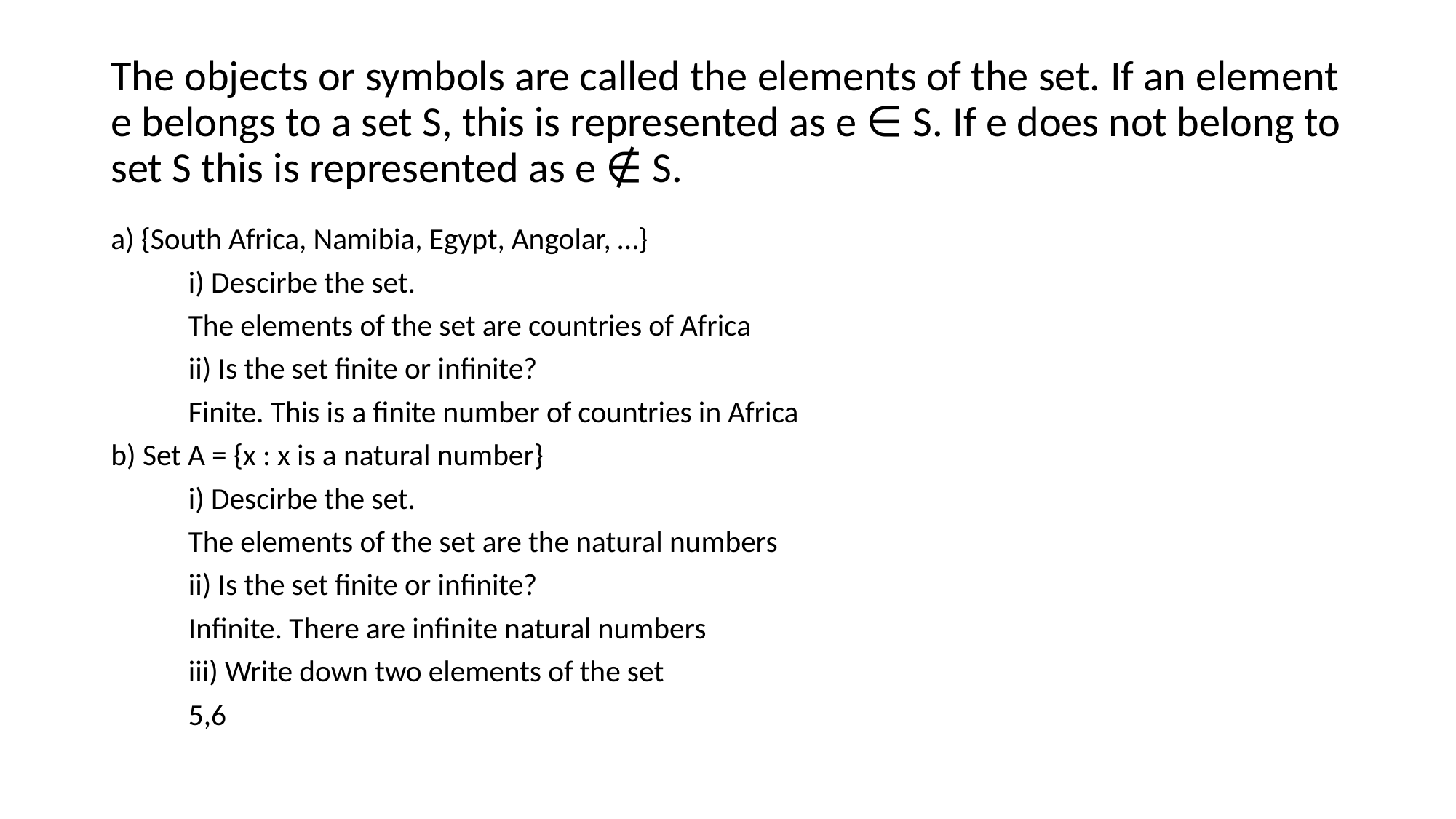

# The objects or symbols are called the elements of the set. If an element e belongs to a set S, this is represented as e ∈ S. If e does not belong to set S this is represented as e ∉ S.
a) {South Africa, Namibia, Egypt, Angolar, …}
	i) Descirbe the set.
	The elements of the set are countries of Africa
	ii) Is the set finite or infinite?
	Finite. This is a finite number of countries in Africa
b) Set A = {x : x is a natural number}
	i) Descirbe the set.
	The elements of the set are the natural numbers
	ii) Is the set finite or infinite?
	Infinite. There are infinite natural numbers
	iii) Write down two elements of the set
	5,6